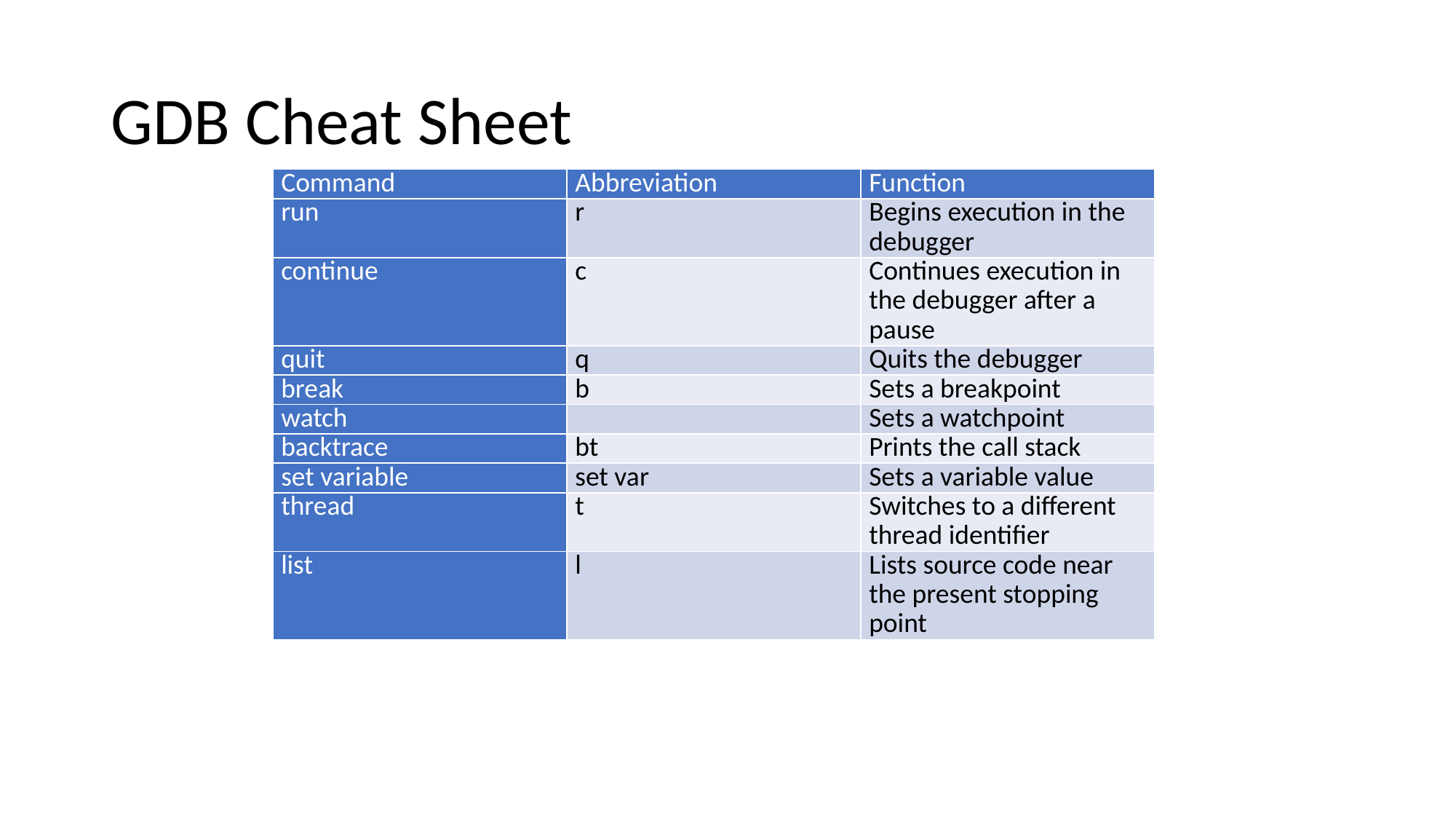

# GDB Cheat Sheet
| Command | Abbreviation | Function |
| --- | --- | --- |
| run | r | Begins execution in the debugger |
| continue | c | Continues execution in the debugger after a pause |
| quit | q | Quits the debugger |
| break | b | Sets a breakpoint |
| watch |  | Sets a watchpoint |
| backtrace | bt | Prints the call stack |
| set variable | set var | Sets a variable value |
| thread | t | Switches to a different thread identifier |
| list | l | Lists source code near the present stopping point |